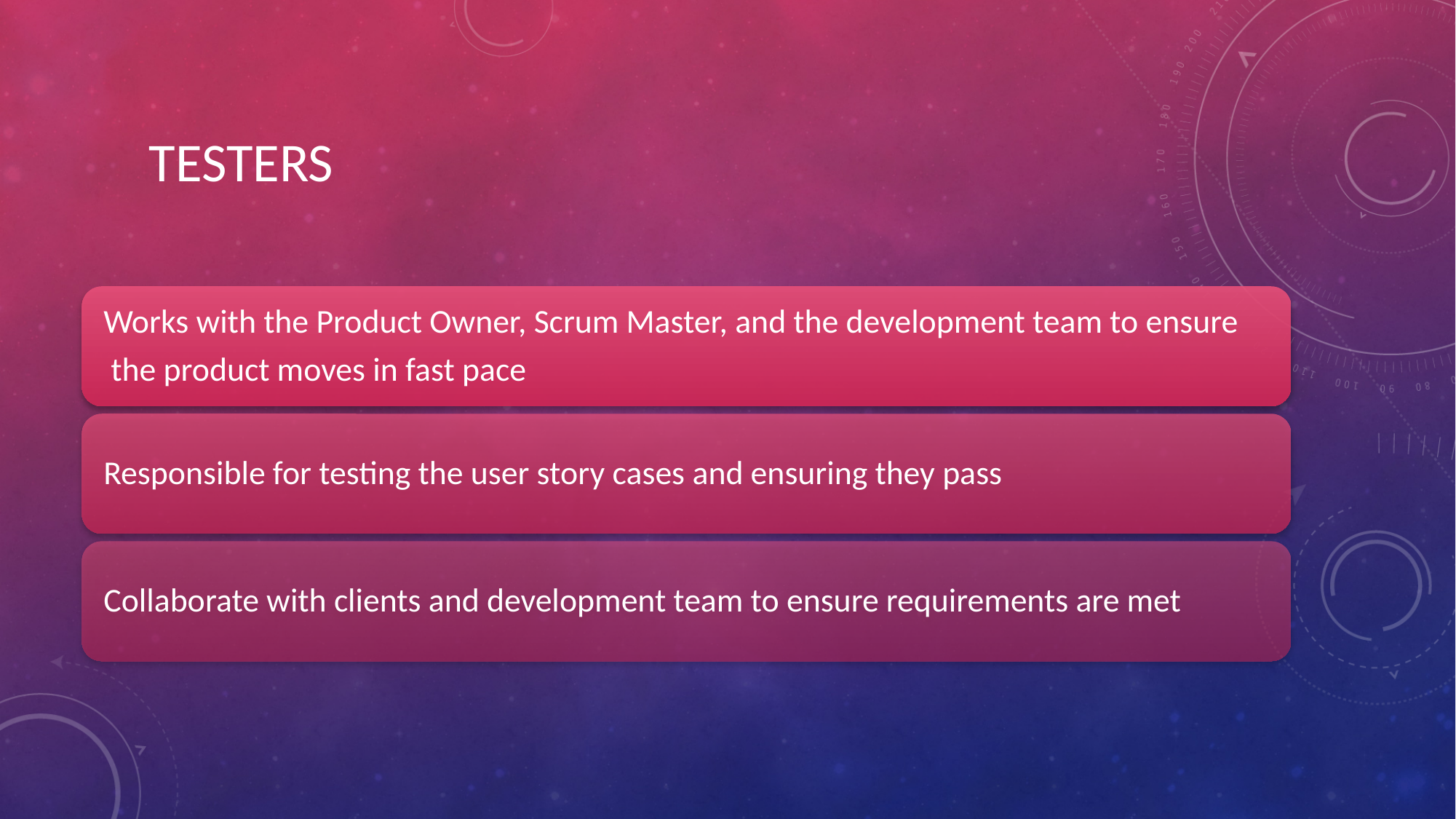

# Testers
Works with the Product Owner, Scrum Master, and the development team to ensure
 the product moves in fast pace
Responsible for testing the user story cases and ensuring they pass
Collaborate with clients and development team to ensure requirements are met